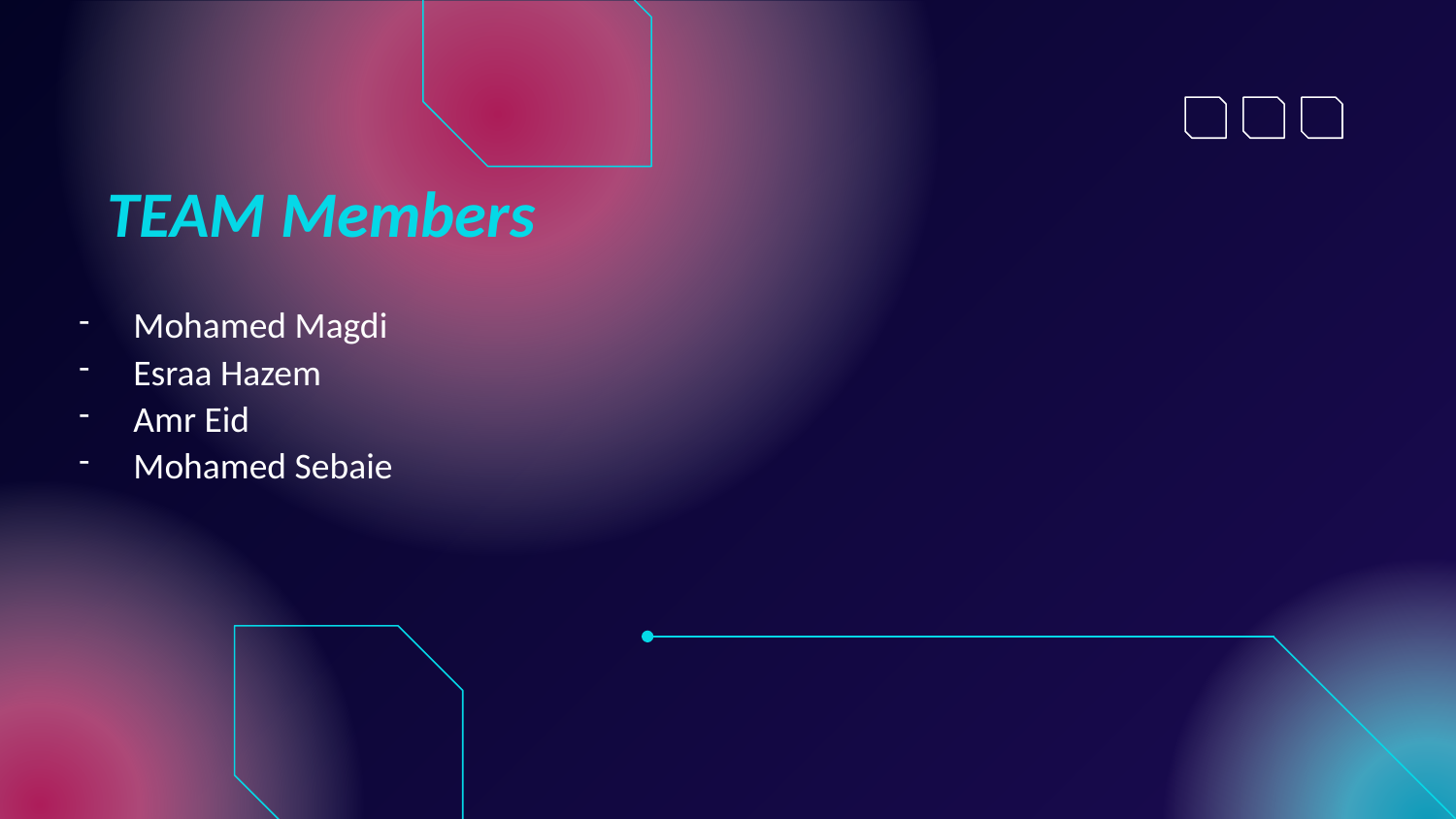

# TEAM Members
Mohamed Magdi
Esraa Hazem
Amr Eid
Mohamed Sebaie